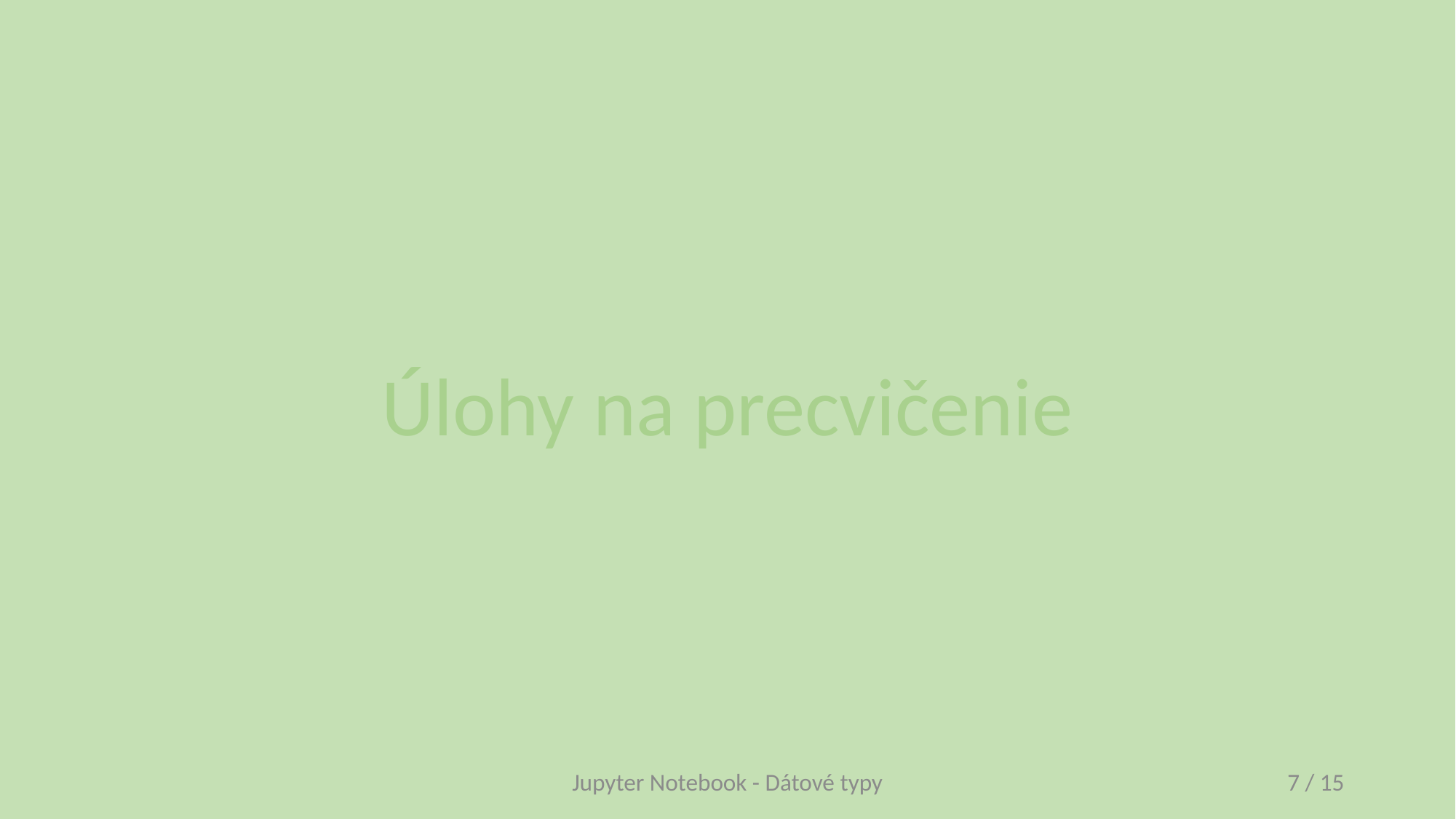

# Úlohy na precvičenie
Jupyter Notebook - Dátové typy
7 / 15